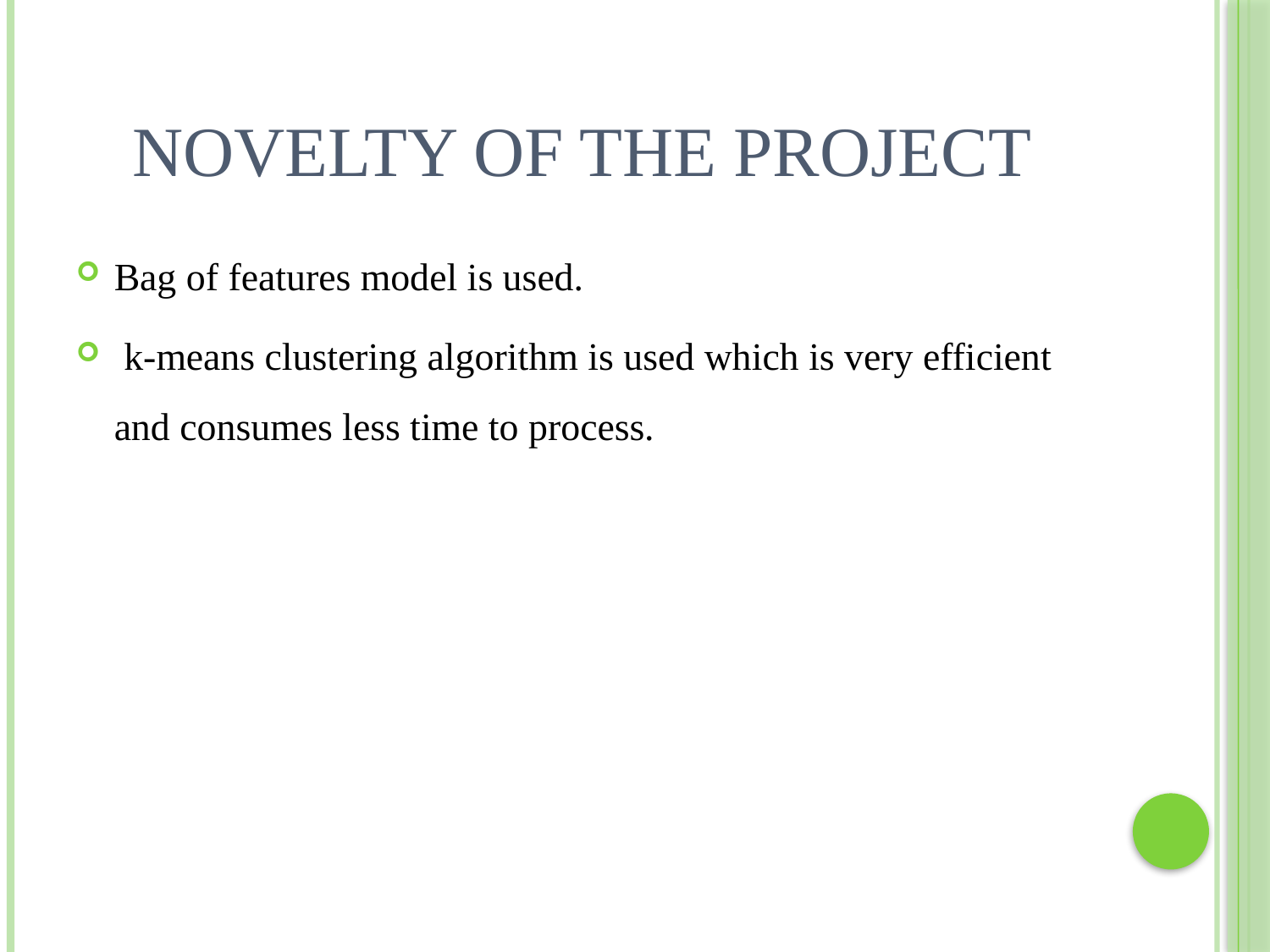

# Novelty of the project
Bag of features model is used.
 k-means clustering algorithm is used which is very efficient and consumes less time to process.